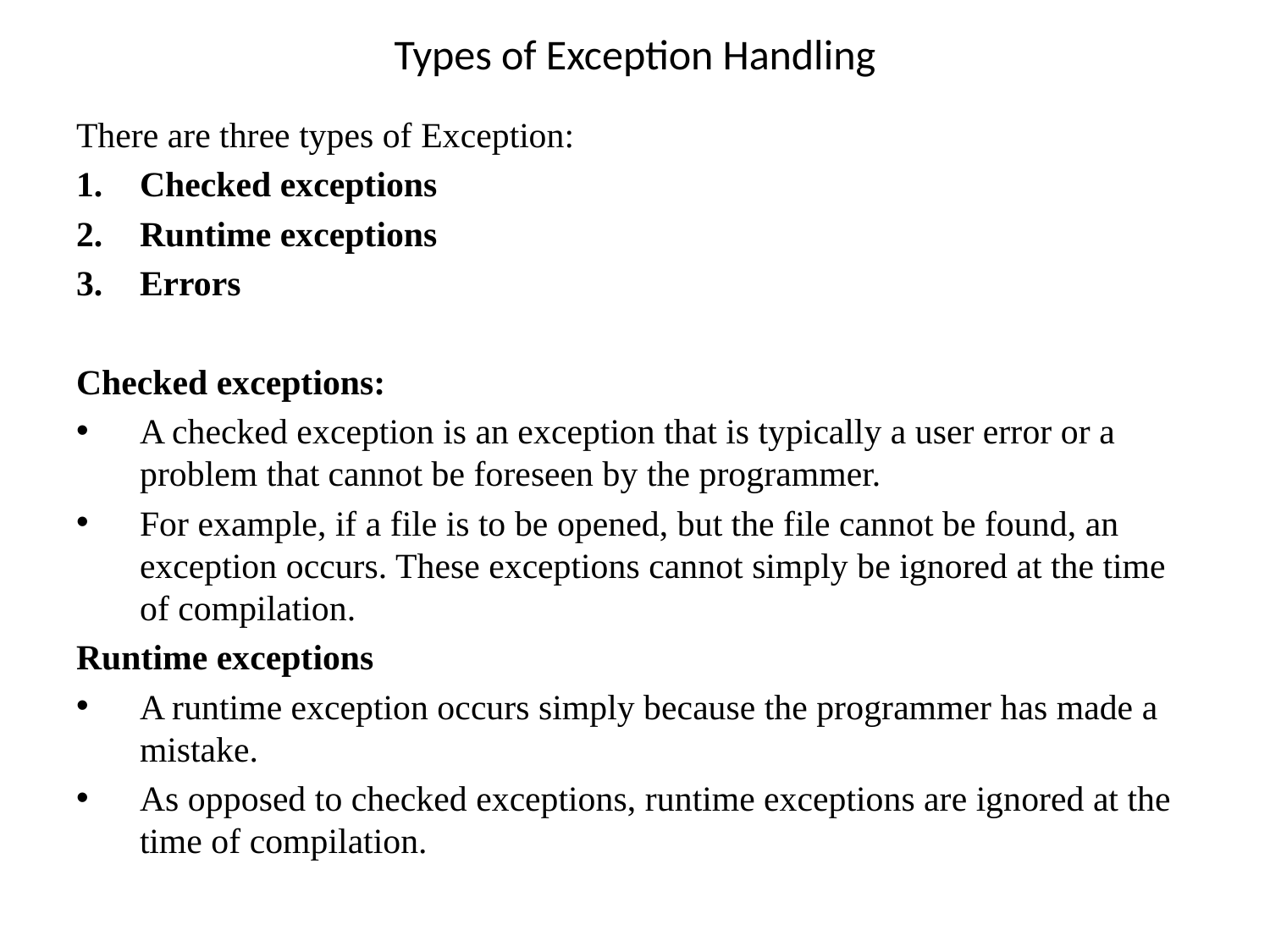

# Types of Exception Handling
There are three types of Exception:
Checked exceptions
Runtime exceptions
Errors

Checked exceptions:
A checked exception is an exception that is typically a user error or a problem that cannot be foreseen by the programmer.
For example, if a file is to be opened, but the file cannot be found, an exception occurs. These exceptions cannot simply be ignored at the time of compilation.
Runtime exceptions
A runtime exception occurs simply because the programmer has made a mistake.
As opposed to checked exceptions, runtime exceptions are ignored at the time of compilation.